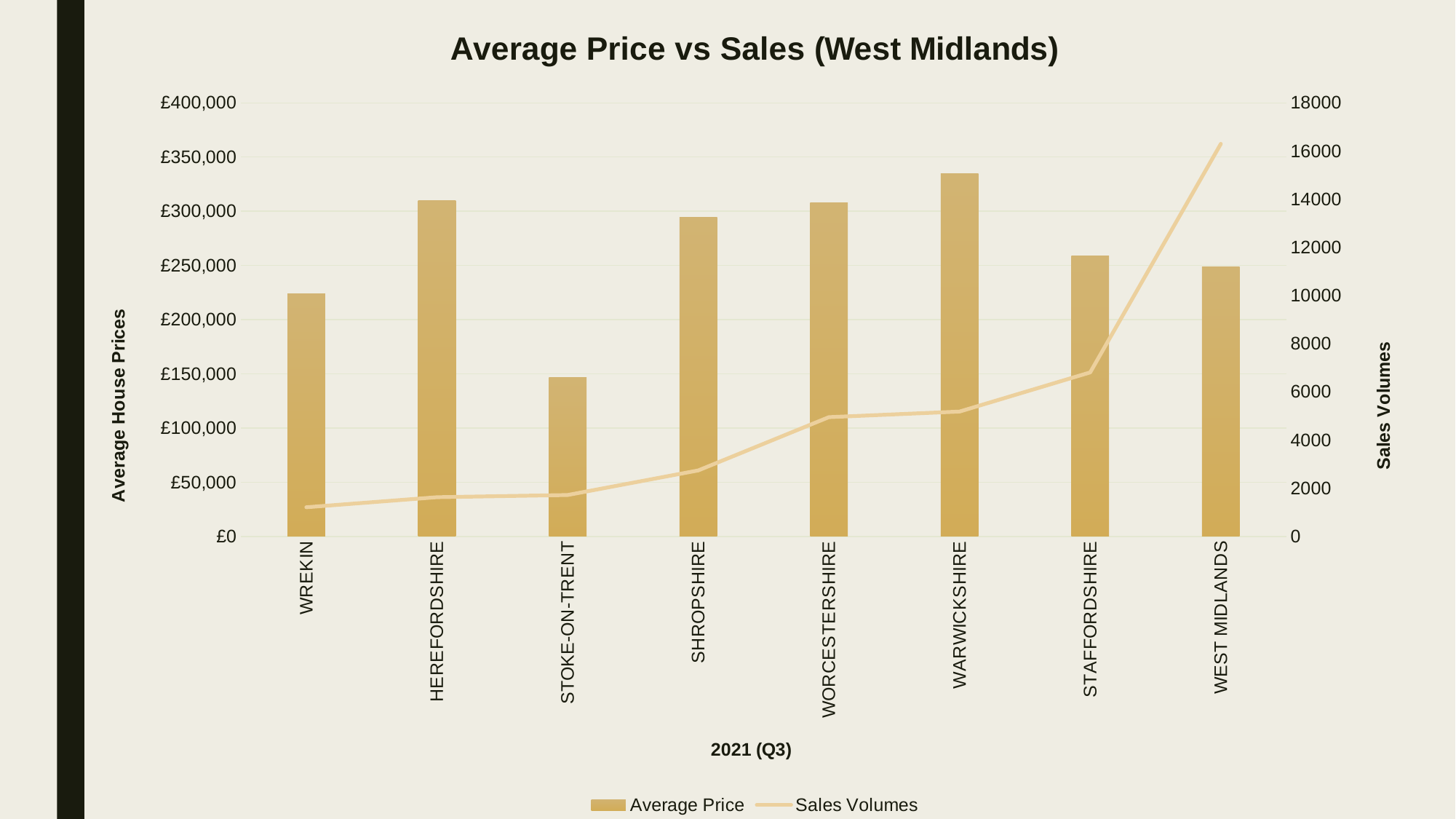

### Chart: Average Price vs Sales (West Midlands)

| Category | Average Price | Sales Volumes |
|---|---|---|
| WREKIN | 223960.0 | 1211.0 |
| HEREFORDSHIRE | 309956.0 | 1629.0 |
| STOKE-ON-TRENT | 146853.0 | 1720.0 |
| SHROPSHIRE | 294478.0 | 2741.0 |
| WORCESTERSHIRE | 307530.0 | 4951.0 |
| WARWICKSHIRE | 334741.0 | 5183.0 |
| STAFFORDSHIRE | 258815.0 | 6812.0 |
| WEST MIDLANDS | 248439.0 | 16299.0 |